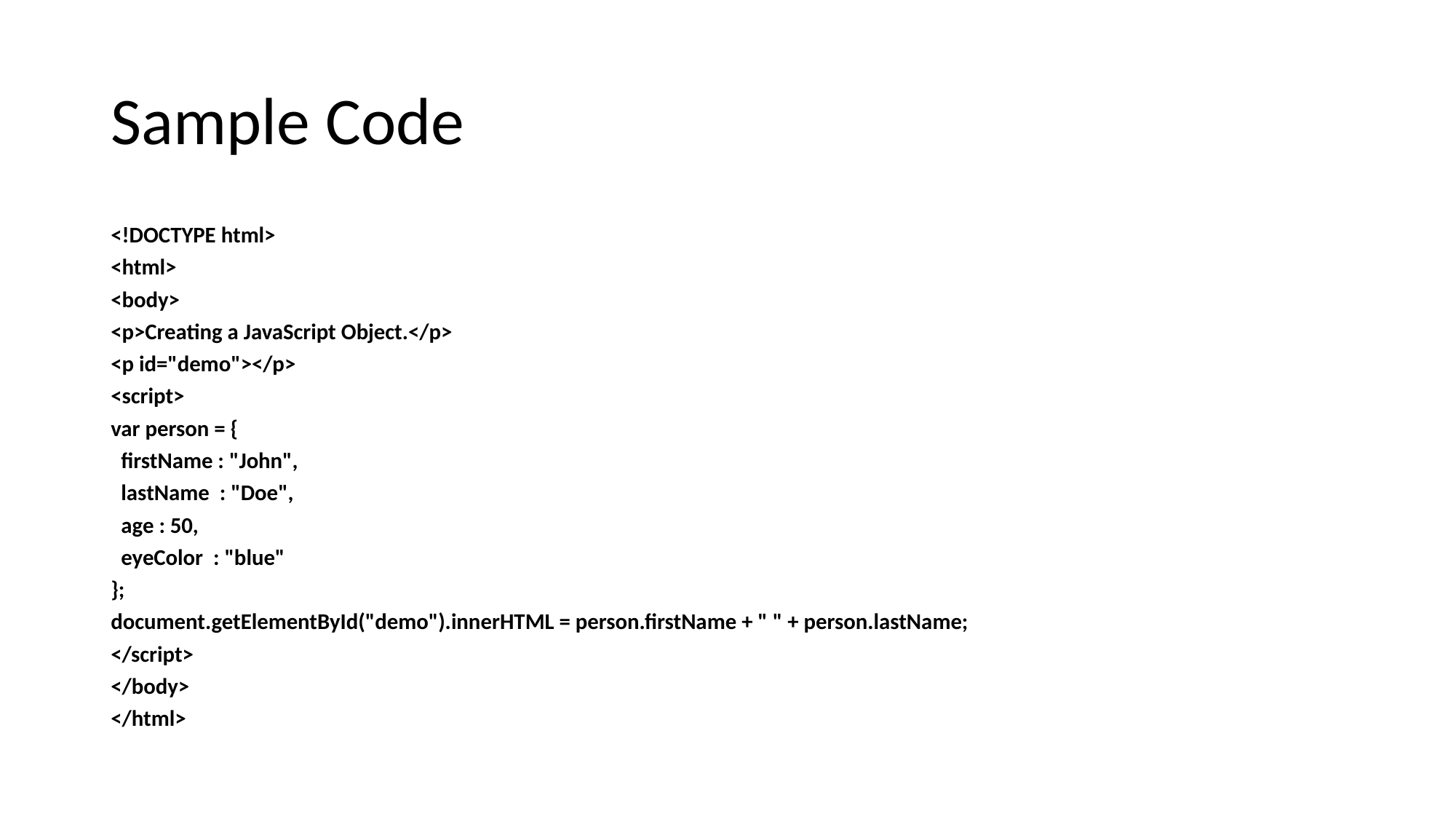

# Sample Code
<!DOCTYPE html>
<html>
<body>
<p>Creating a JavaScript Object.</p>
<p id="demo"></p>
<script>
var person = {
  firstName : "John",
  lastName  : "Doe",
  age : 50,
  eyeColor  : "blue"
};
document.getElementById("demo").innerHTML = person.firstName + " " + person.lastName;
</script>
</body>
</html>